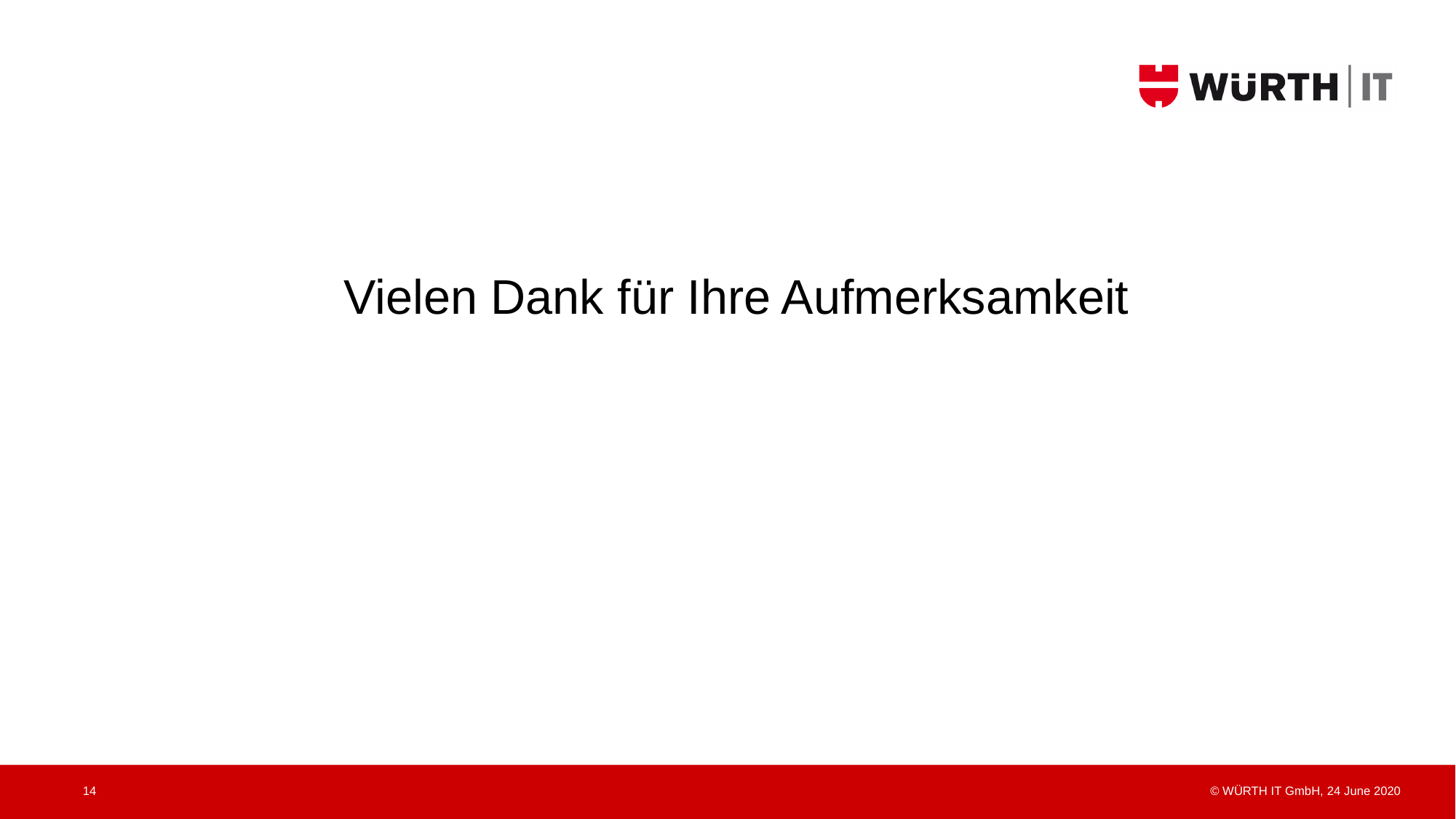

Vielen Dank für Ihre Aufmerksamkeit

14
© WÜRTH IT GmbH, 24 June 2020